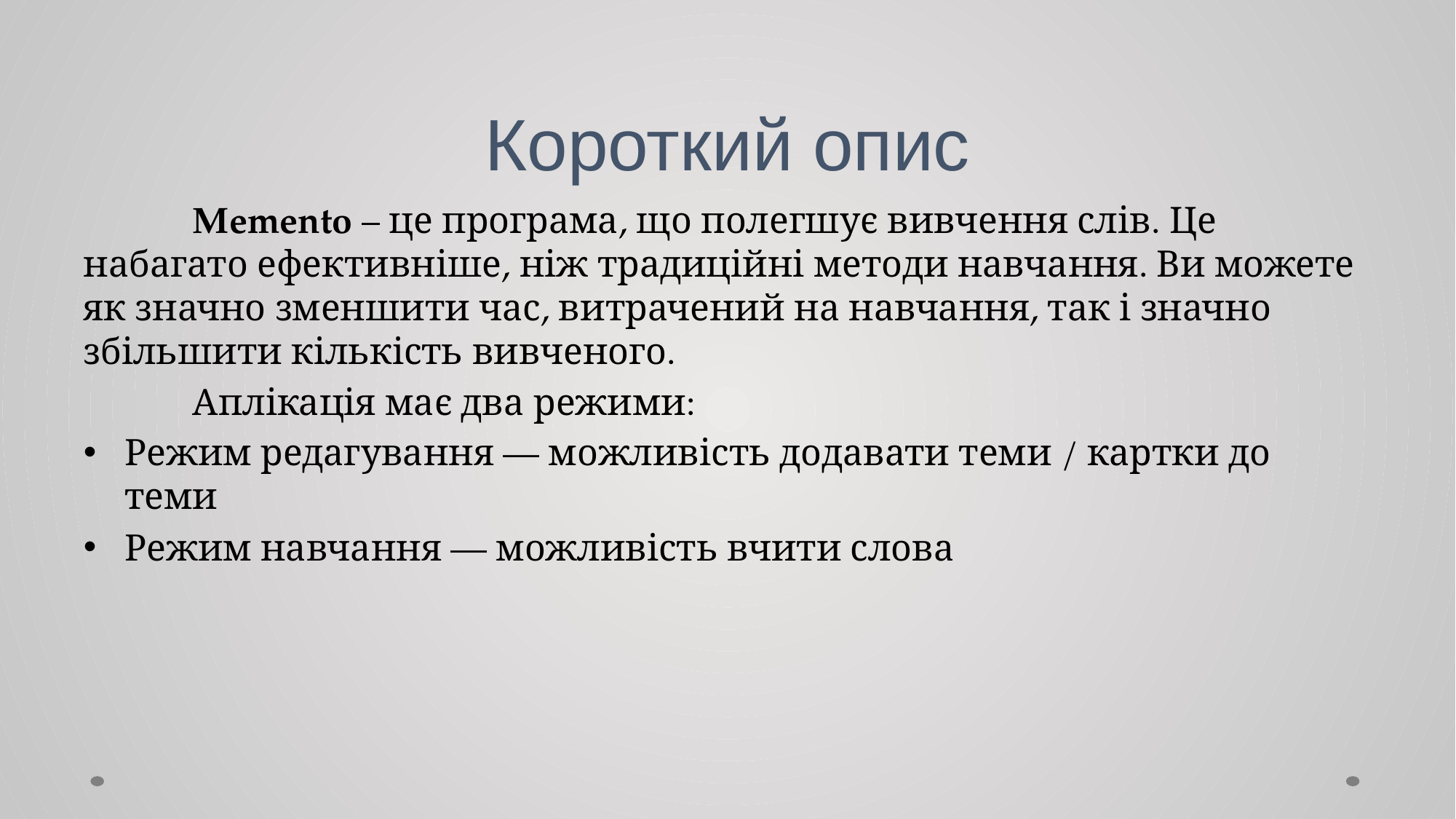

# Короткий опис
	Memento – це програма, що полегшує вивчення слів. Це набагато ефективніше, ніж традиційні методи навчання. Ви можете як значно зменшити час, витрачений на навчання, так і значно збільшити кількість вивченого.
	Аплікація має два режими:
Режим редагування — можливість додавати теми / картки до теми
Режим навчання — можливість вчити слова